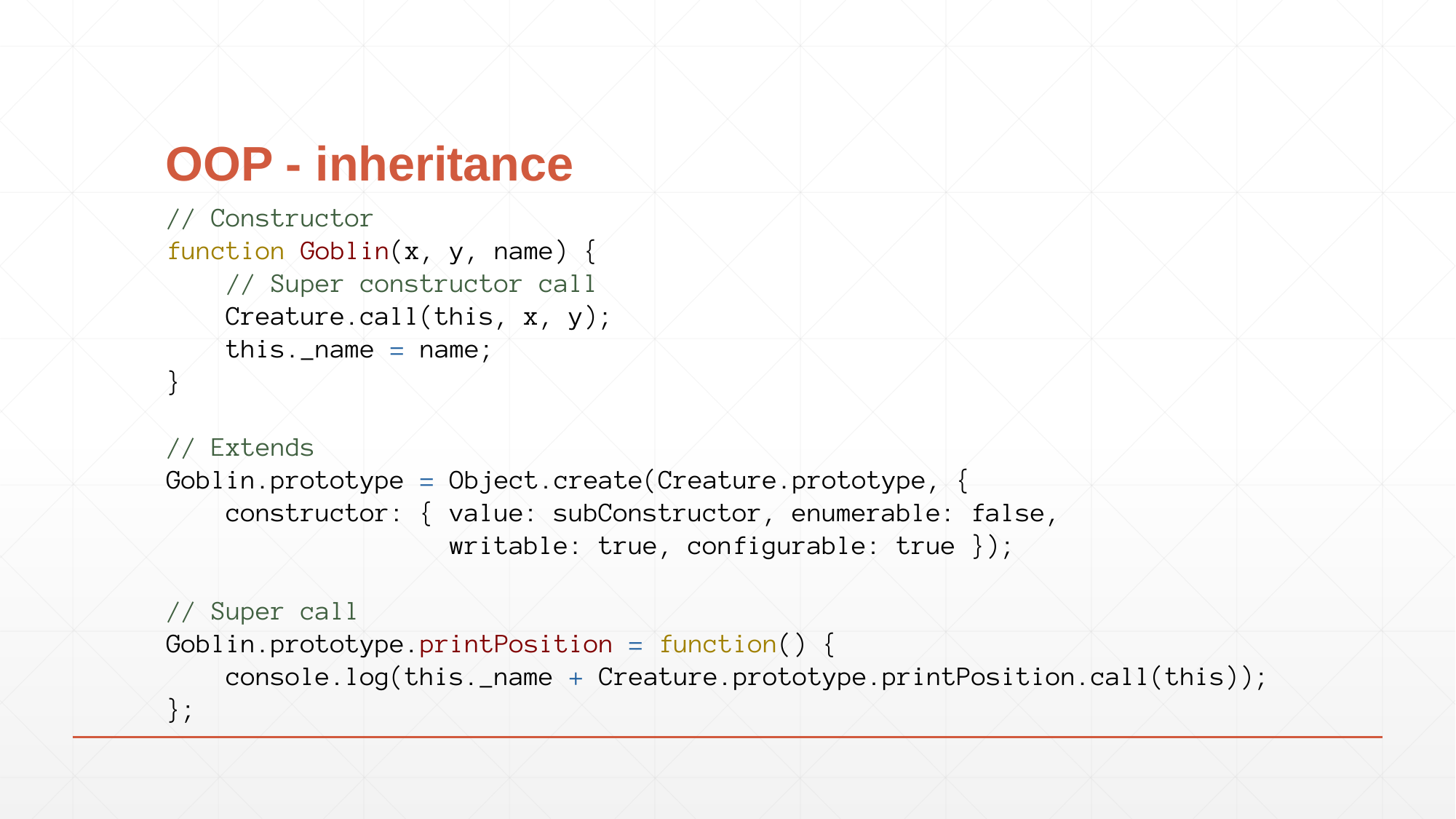

# OOP - inheritance
// Constructor
function Goblin(x, y, name) {
    // Super constructor call
    Creature.call(this, x, y);
    this._name = name;
}
// Extends
Goblin.prototype = Object.create(Creature.prototype, {
    constructor: { value: subConstructor, enumerable: false,
                   writable: true, configurable: true });
// Super call
Goblin.prototype.printPosition = function() {
    console.log(this._name + Creature.prototype.printPosition.call(this));
};